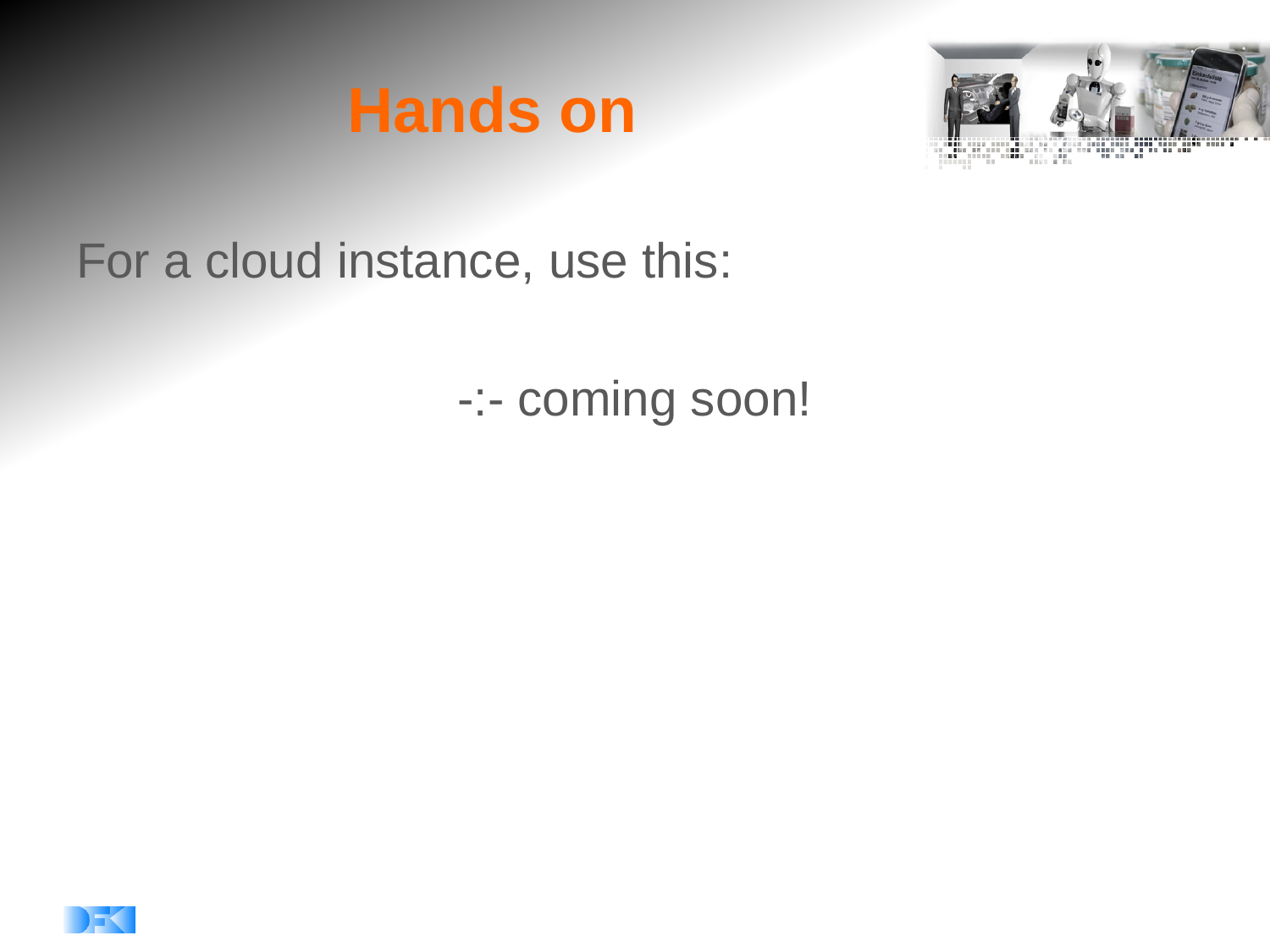

# Hands on
For a cloud instance, use this:

-:- coming soon!